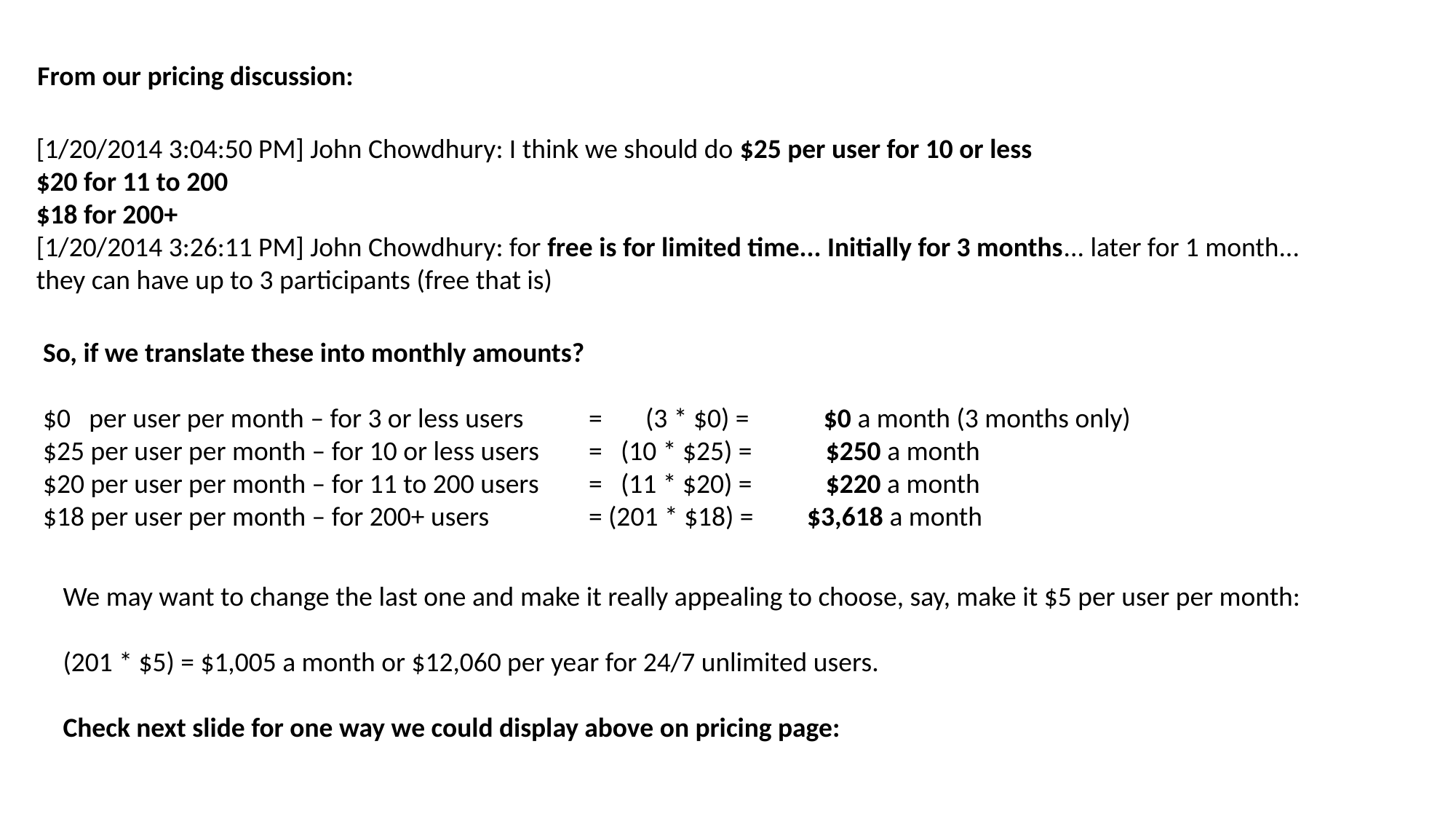

From our pricing discussion:
[1/20/2014 3:04:50 PM] John Chowdhury: I think we should do $25 per user for 10 or less
$20 for 11 to 200
$18 for 200+
[1/20/2014 3:26:11 PM] John Chowdhury: for free is for limited time... Initially for 3 months... later for 1 month...
they can have up to 3 participants (free that is)

So, if we translate these into monthly amounts?

$0   per user per month – for 3 or less users	=       (3 * $0) =            $0 a month (3 months only)
$25 per user per month – for 10 or less users	=   (10 * $25) = 	   $250 a month
$20 per user per month – for 11 to 200 users	=   (11 * $20) = 	   $220 a month
$18 per user per month – for 200+ users	= (201 * $18) = 	$3,618 a month

We may want to change the last one and make it really appealing to choose, say, make it $5 per user per month:

(201 * $5) = $1,005 a month or $12,060 per year for 24/7 unlimited users.

Check next slide for one way we could display above on pricing page: